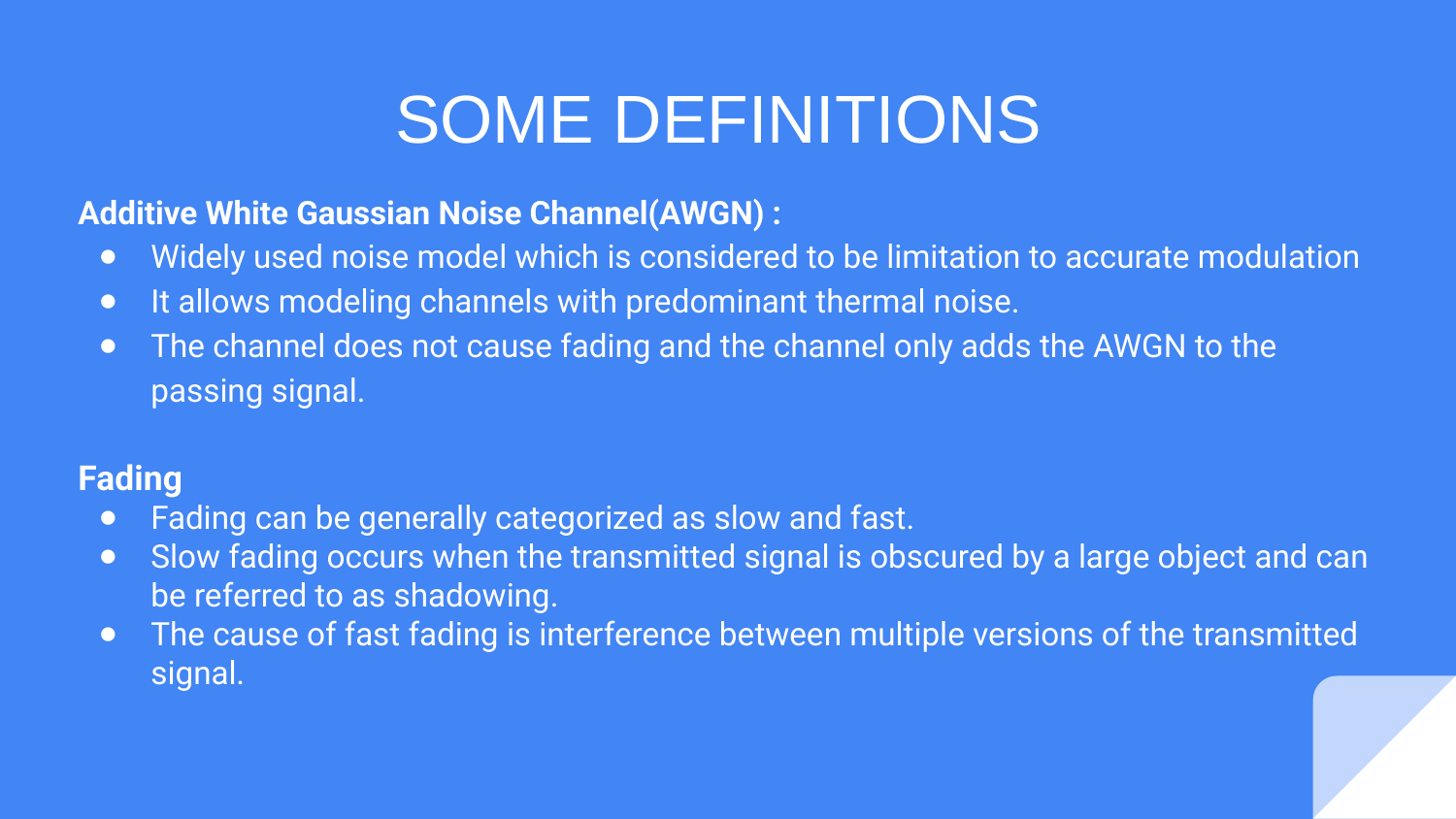

# SOME DEFINITIONS
Additive White Gaussian Noise Channel(AWGN) :
Widely used noise model which is considered to be limitation to accurate modulation
It allows modeling channels with predominant thermal noise.
The channel does not cause fading and the channel only adds the AWGN to the passing signal.

Fading
Fading can be generally categorized as slow and fast.
Slow fading occurs when the transmitted signal is obscured by a large object and can be referred to as shadowing.
The cause of fast fading is interference between multiple versions of the transmitted signal.